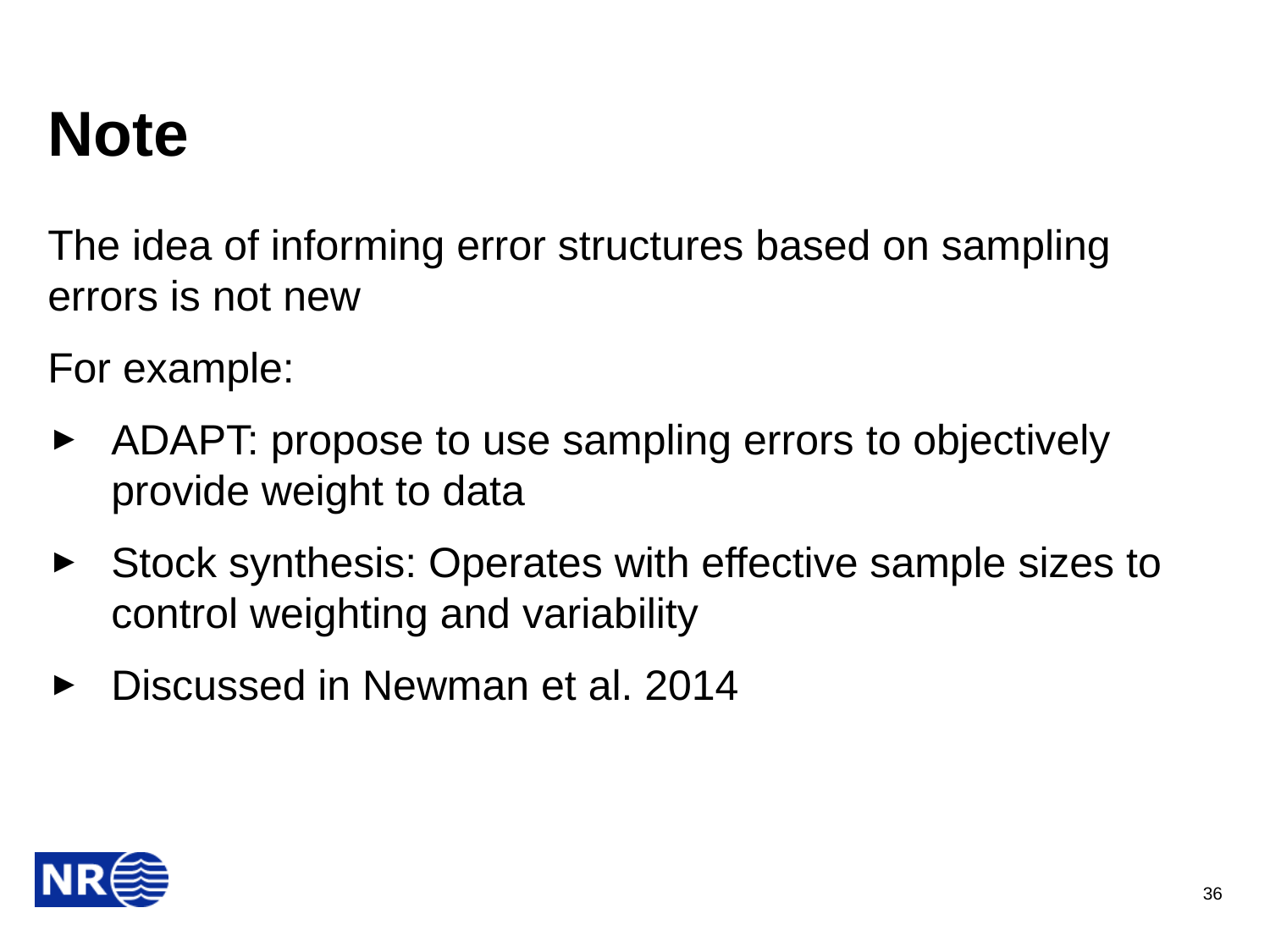

# Note
The idea of informing error structures based on sampling errors is not new
For example:
ADAPT: propose to use sampling errors to objectively provide weight to data
Stock synthesis: Operates with effective sample sizes to control weighting and variability
Discussed in Newman et al. 2014

36